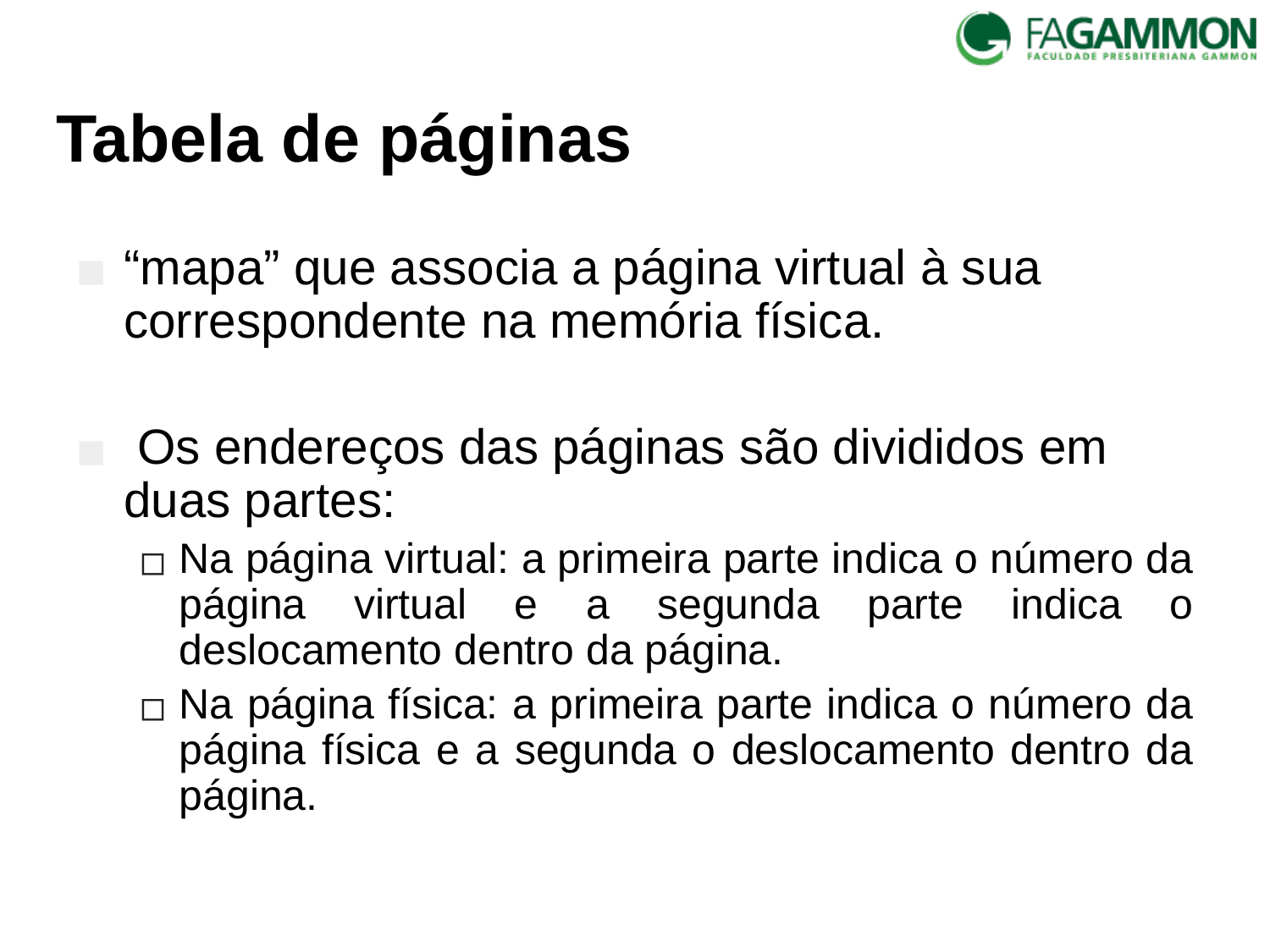

# Tabela de páginas
“mapa” que associa a página virtual à sua correspondente na memória física.

 Os endereços das páginas são divididos em duas partes:
Na página virtual: a primeira parte indica o número da página virtual e a segunda parte indica o deslocamento dentro da página.
Na página física: a primeira parte indica o número da página física e a segunda o deslocamento dentro da página.